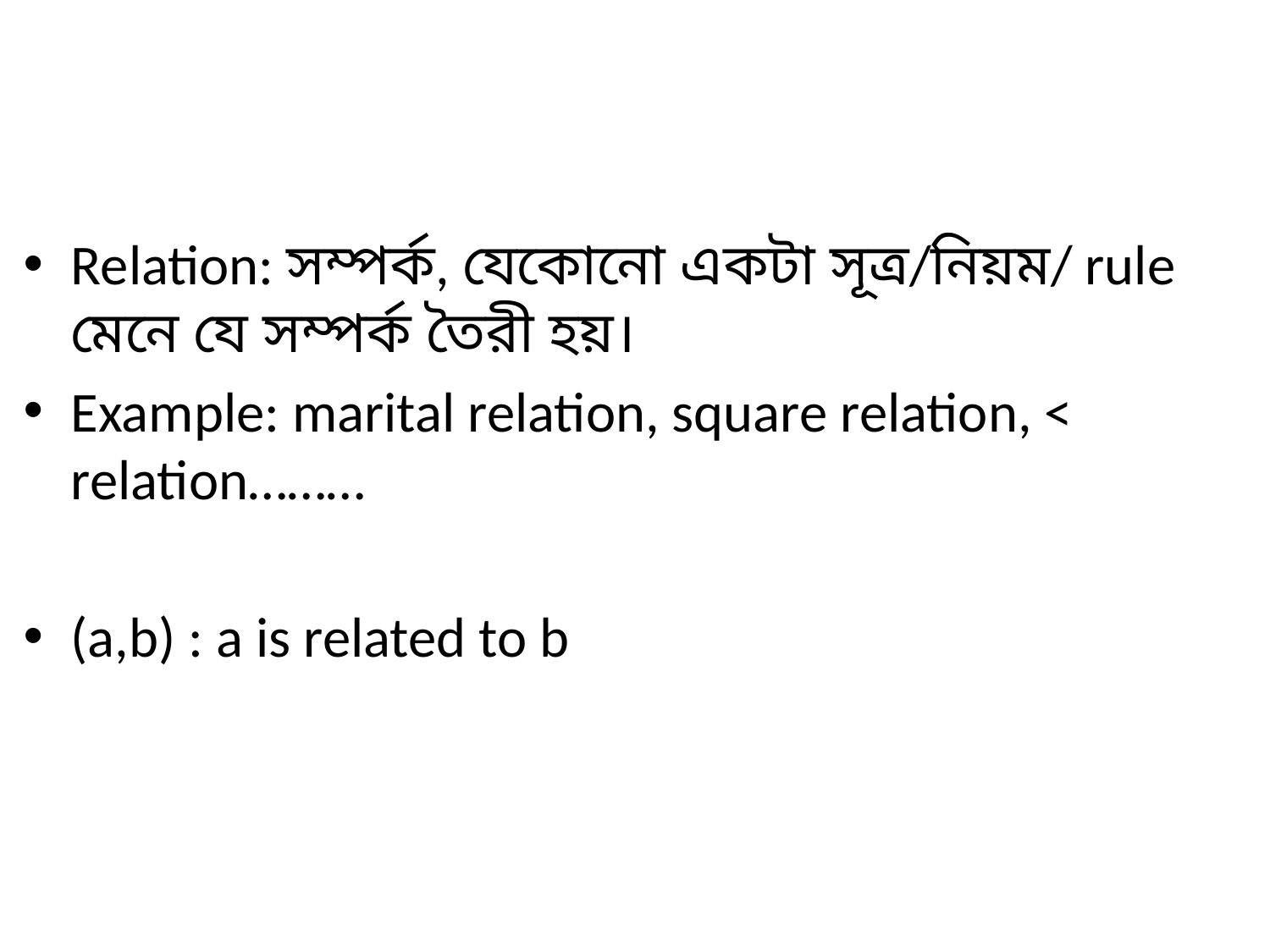

#
Relation: সম্পর্ক, যেকোনো একটা সূত্র/নিয়ম/ rule মেনে যে সম্পর্ক তৈরী হয়।
Example: marital relation, square relation, < relation………

(a,b) : a is related to b